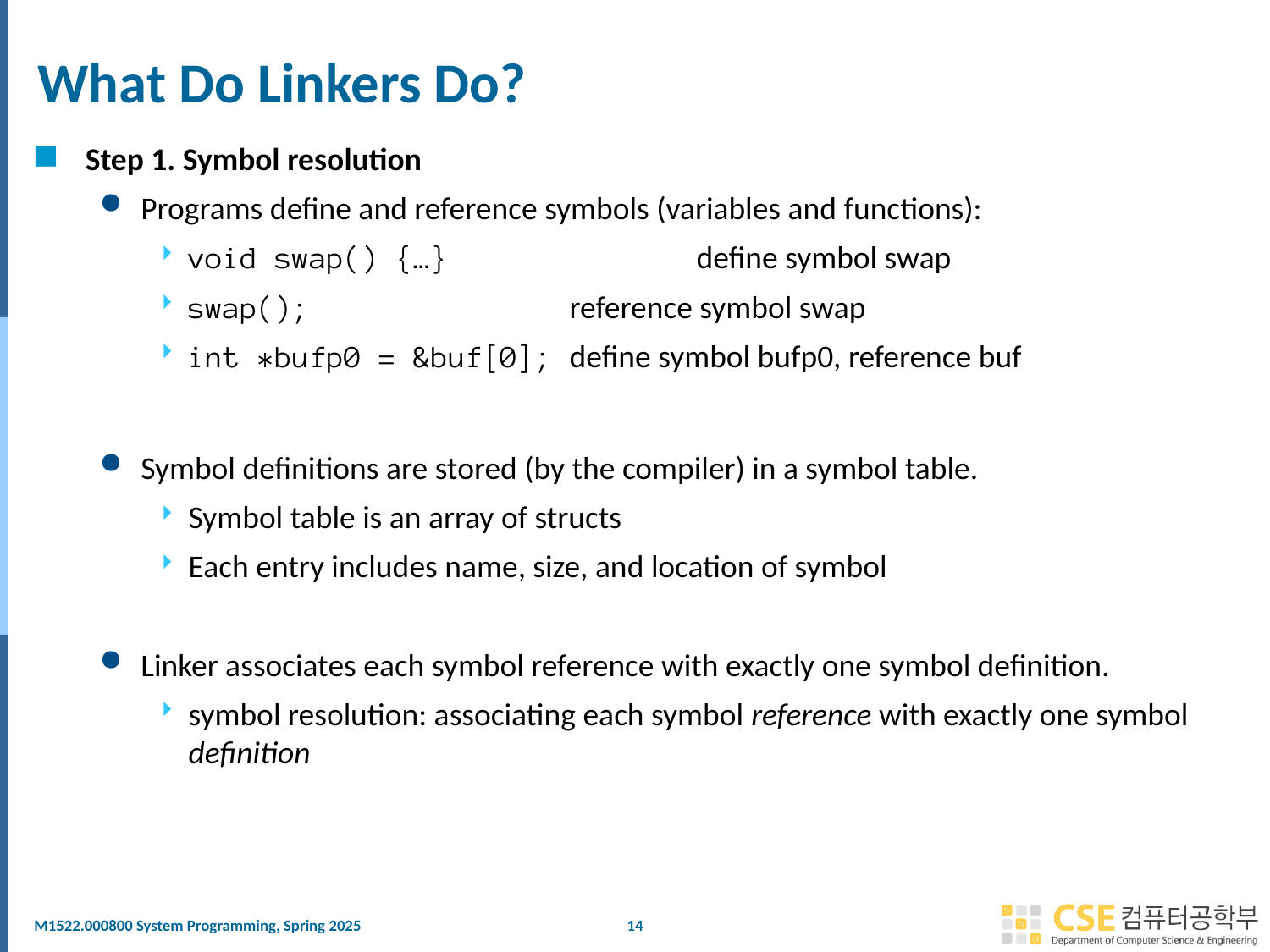

# What Do Linkers Do?
Step 1. Symbol resolution
Programs define and reference symbols (variables and functions):
void swap() {…}		define symbol swap
swap();			reference symbol swap
int *bufp0 = &buf[0];	define symbol bufp0, reference buf

Symbol definitions are stored (by the compiler) in a symbol table.
Symbol table is an array of structs
Each entry includes name, size, and location of symbol

Linker associates each symbol reference with exactly one symbol definition.
symbol resolution: associating each symbol reference with exactly one symbol definition